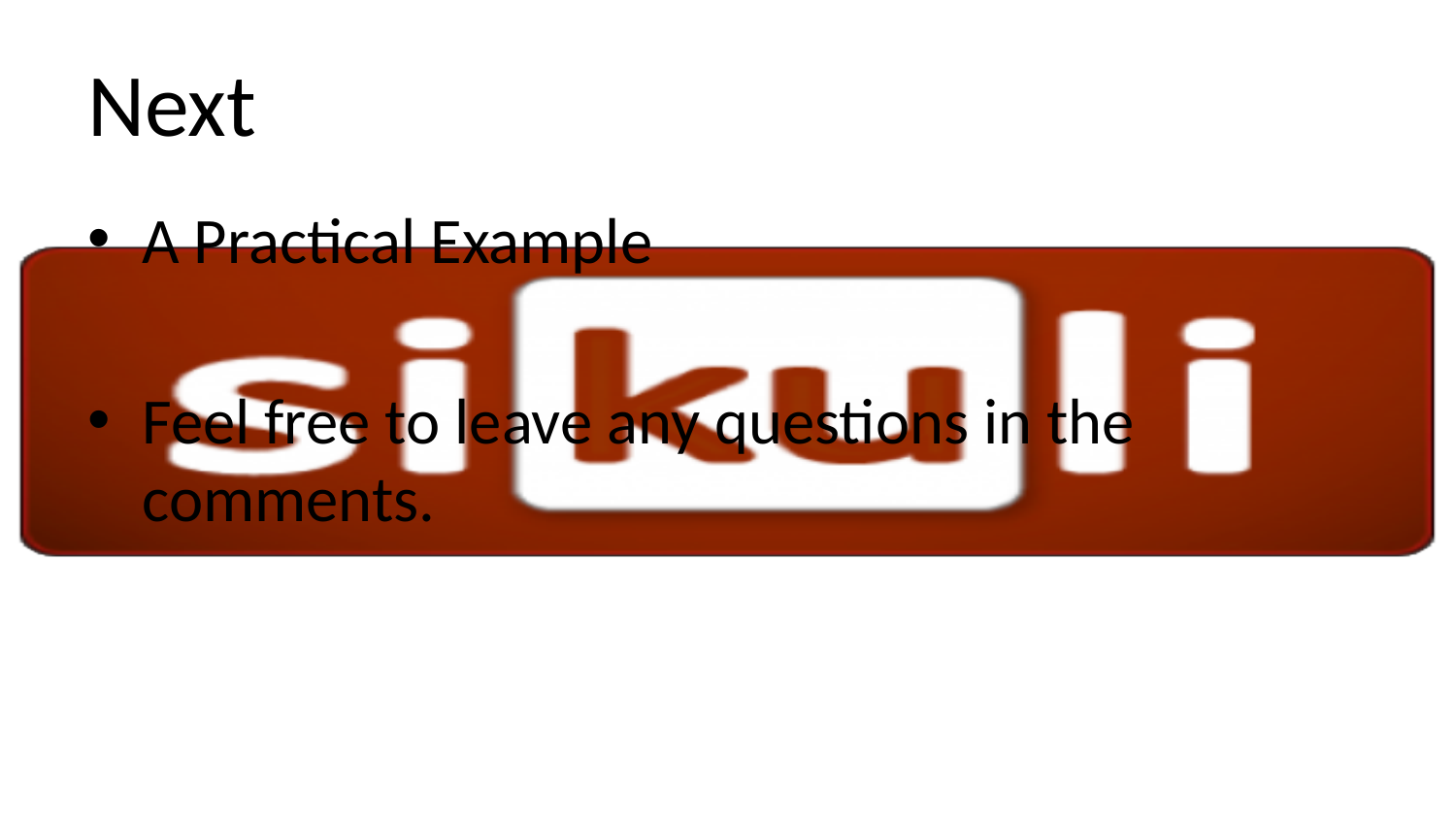

# Next
A Practical Example

Feel free to leave any questions in the comments.